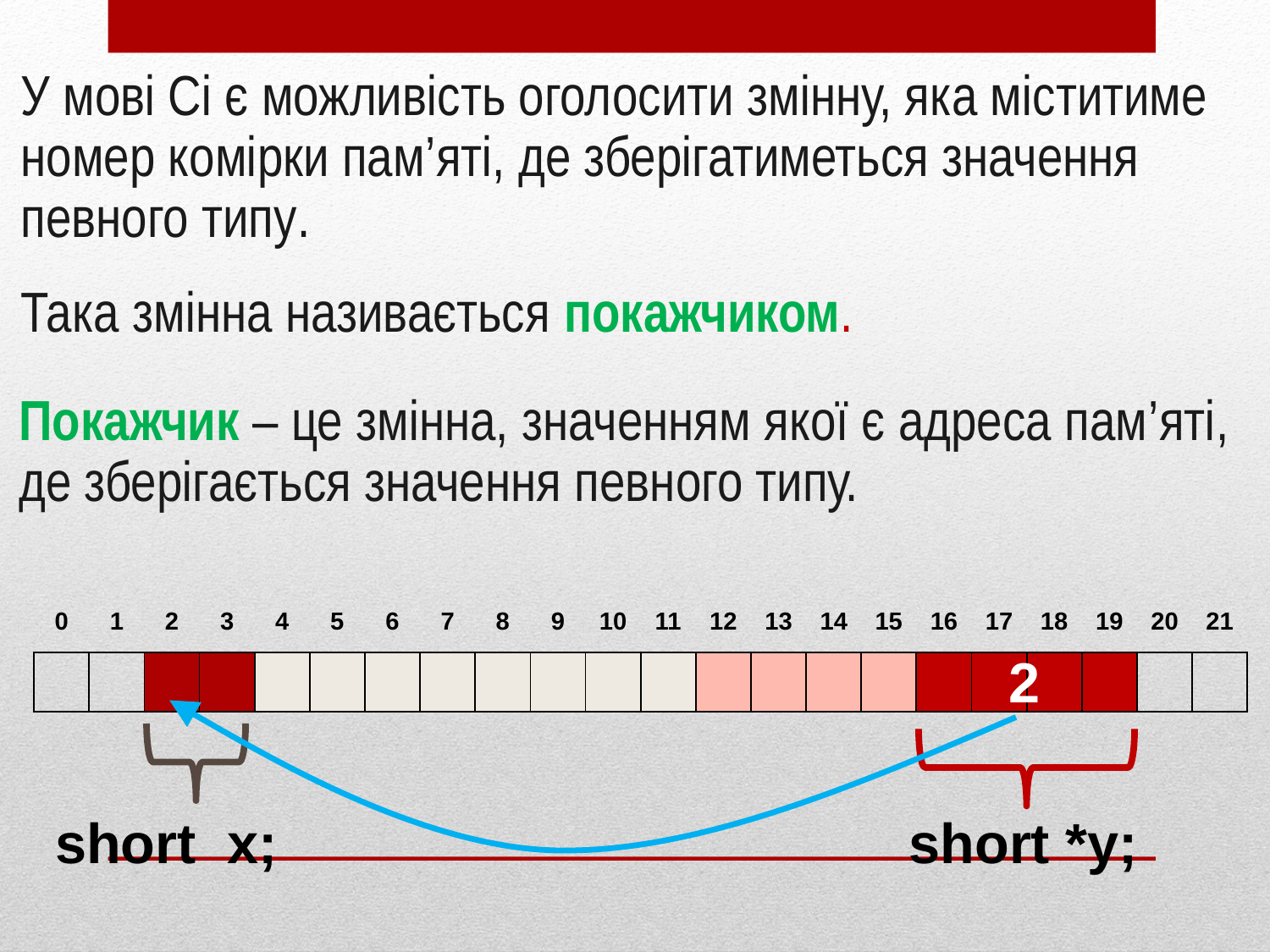

У мові Сі є можливість оголосити змінну, яка міститиме номер комірки пам’яті, де зберігатиметься значення певного типу.
Така змінна називається покажчиком.
Покажчик – це змінна, значенням якої є адреса пам’яті, де зберігається значення певного типу.
| 0 | 1 | 2 | 3 | 4 | 5 | 6 | 7 | 8 | 9 | 10 | 11 | 12 | 13 | 14 | 15 | 16 | 17 | 18 | 19 | 20 | 21 |
| --- | --- | --- | --- | --- | --- | --- | --- | --- | --- | --- | --- | --- | --- | --- | --- | --- | --- | --- | --- | --- | --- |
2
|  |  |  |  |  |  |  |  |  |  |  |  |  |  |  |  |  |  |  |  |  |  |
| --- | --- | --- | --- | --- | --- | --- | --- | --- | --- | --- | --- | --- | --- | --- | --- | --- | --- | --- | --- | --- | --- |

short *y;
short  x;